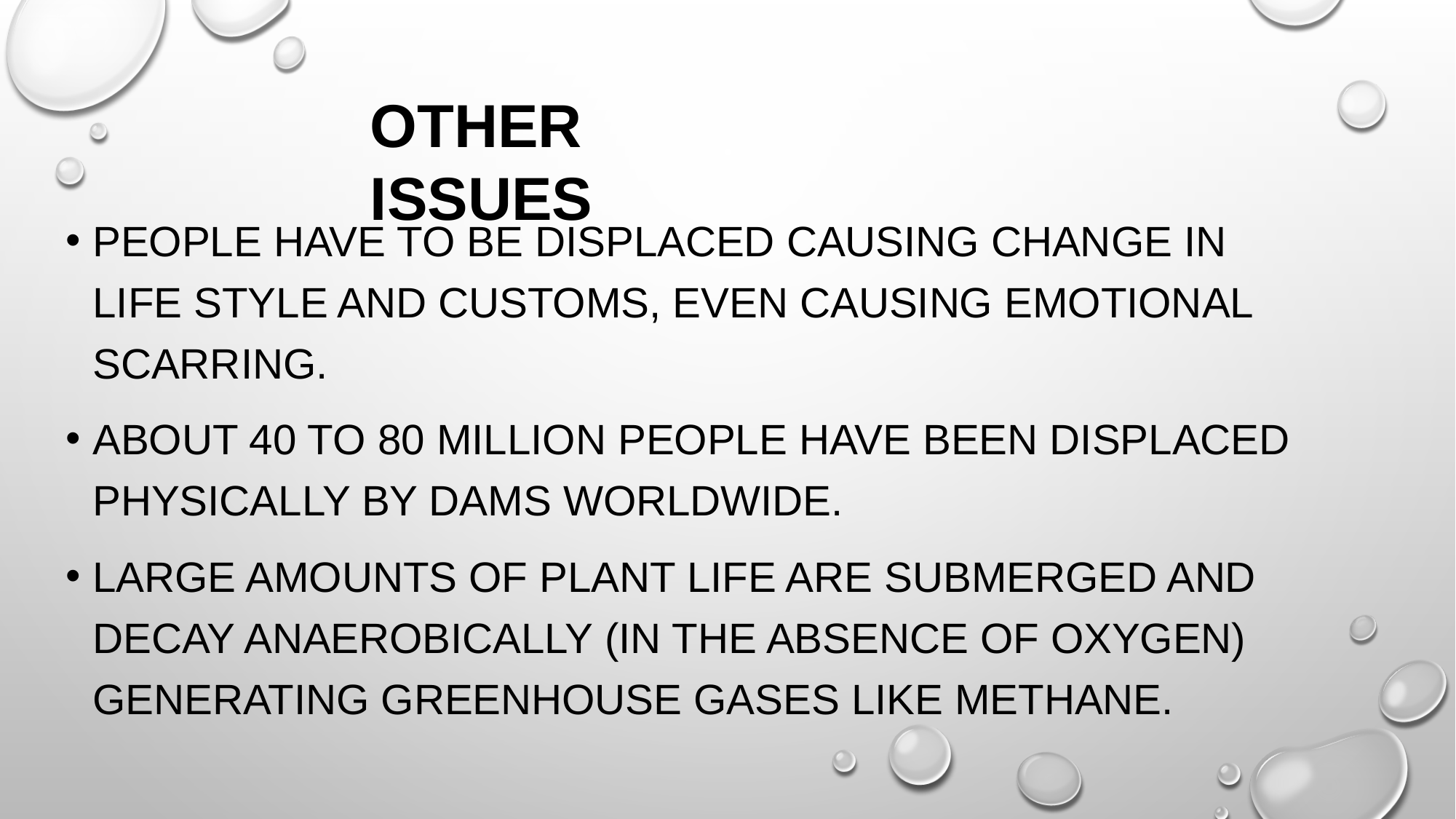

OTHER ISSUES
People have to be displaced causing change in life style and customs, even causing emotional scarring.
About 40 to 80 million people have been displaced physically by dams worldwide.
Large amounts of plant life are submerged and decay anaerobically (in the absence of oxygen) generating greenhouse gases like methane.